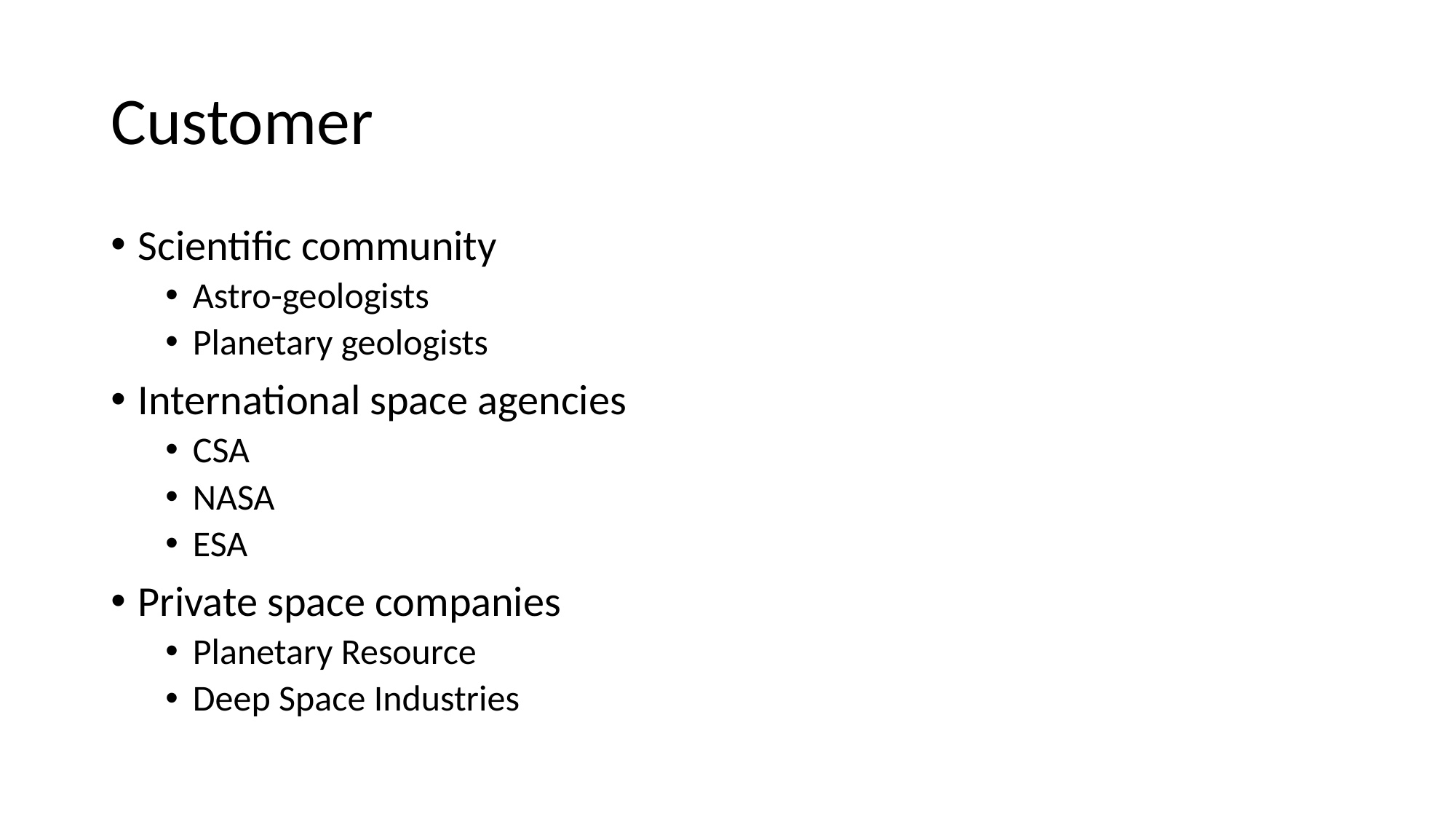

# Customer
Scientific community
Astro-geologists
Planetary geologists
International space agencies
CSA
NASA
ESA
Private space companies
Planetary Resource
Deep Space Industries